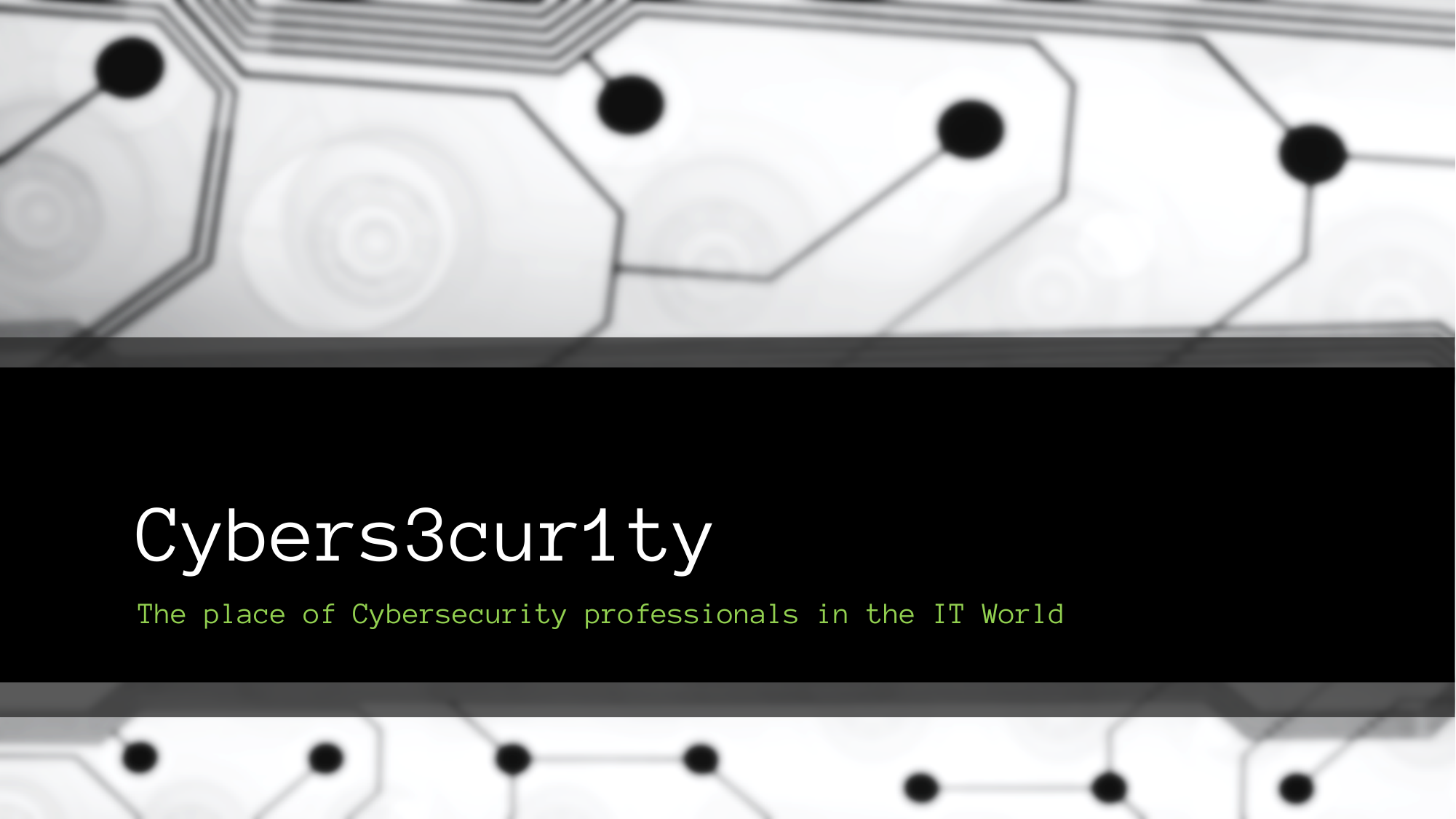

# Cybers3cur1ty
The place of Cybersecurity professionals in the IT World